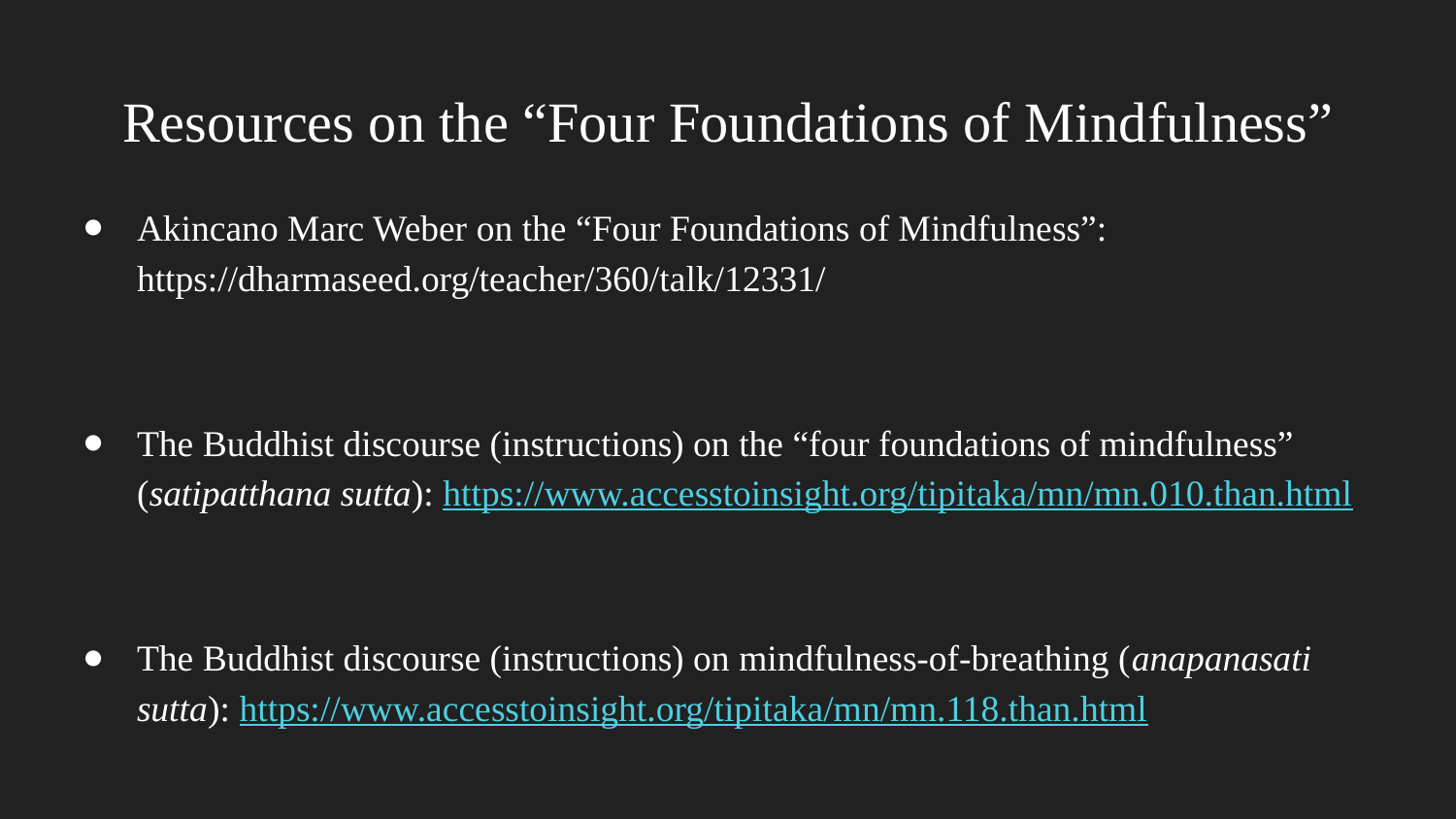

# Resources on the “Four Foundations of Mindfulness”
Akincano Marc Weber on the “Four Foundations of Mindfulness”: https://dharmaseed.org/teacher/360/talk/12331/

The Buddhist discourse (instructions) on the “four foundations of mindfulness” (satipatthana sutta): https://www.accesstoinsight.org/tipitaka/mn/mn.010.than.html

The Buddhist discourse (instructions) on mindfulness-of-breathing (anapanasati sutta): https://www.accesstoinsight.org/tipitaka/mn/mn.118.than.html